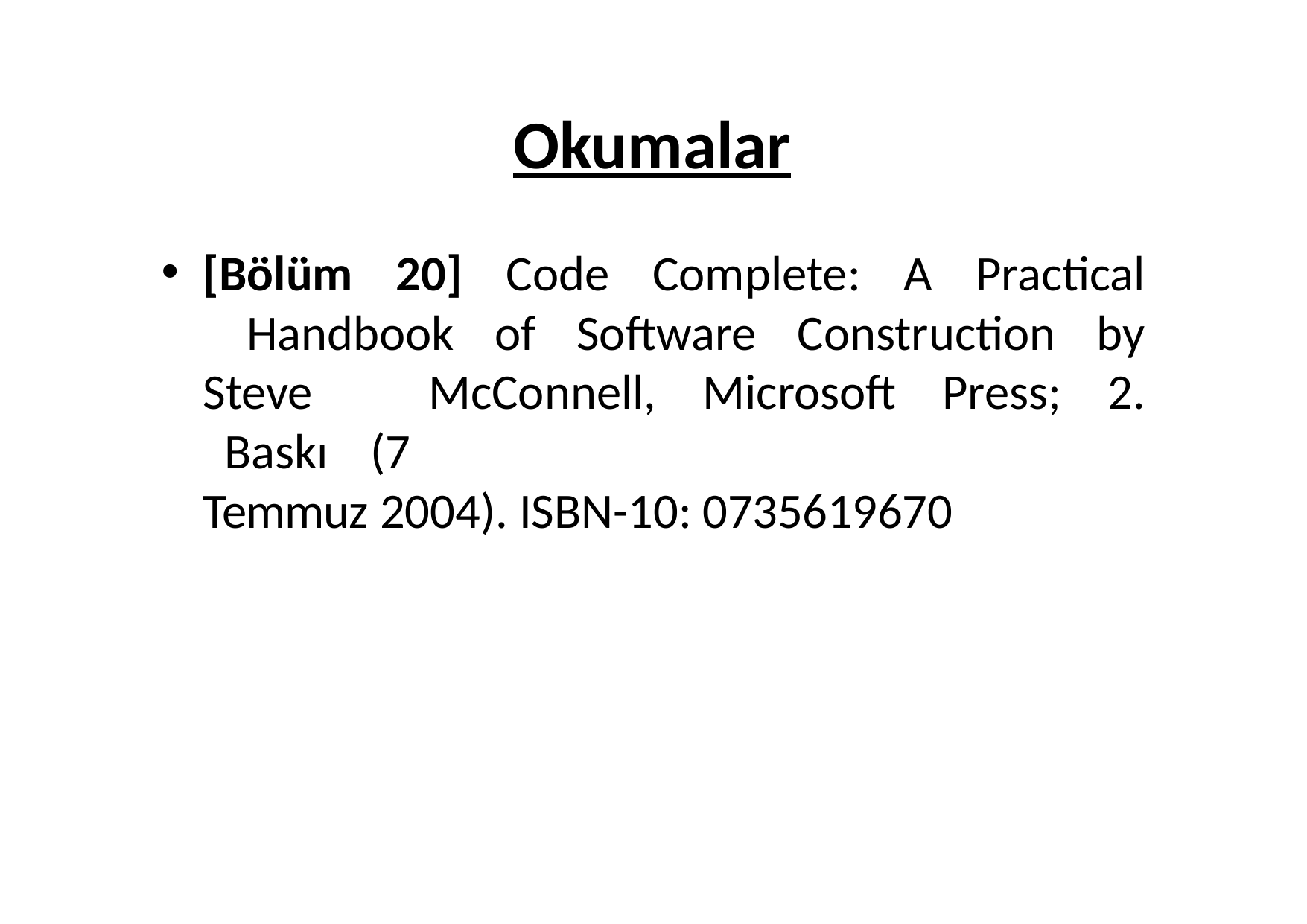

# Okumalar
[Bölüm  20]  Code  Complete:  A  Practical 	Handbook of Software Construction by Steve 	McConnell,  Microsoft  Press;  2.  Baskı  (7
Temmuz 2004). ISBN-10: 0735619670